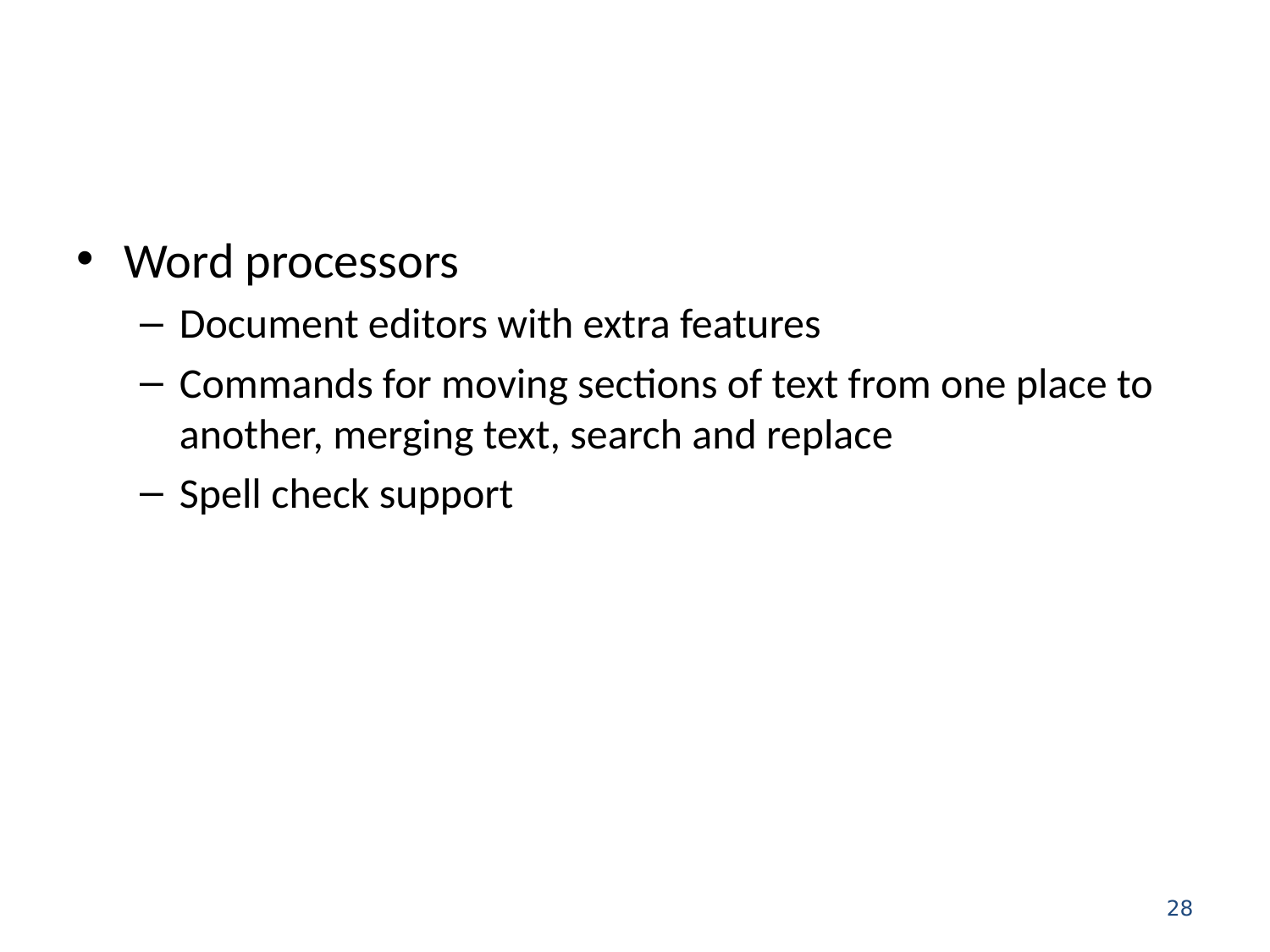

#
Word processors
Document editors with extra features
Commands for moving sections of text from one place to another, merging text, search and replace
Spell check support
28